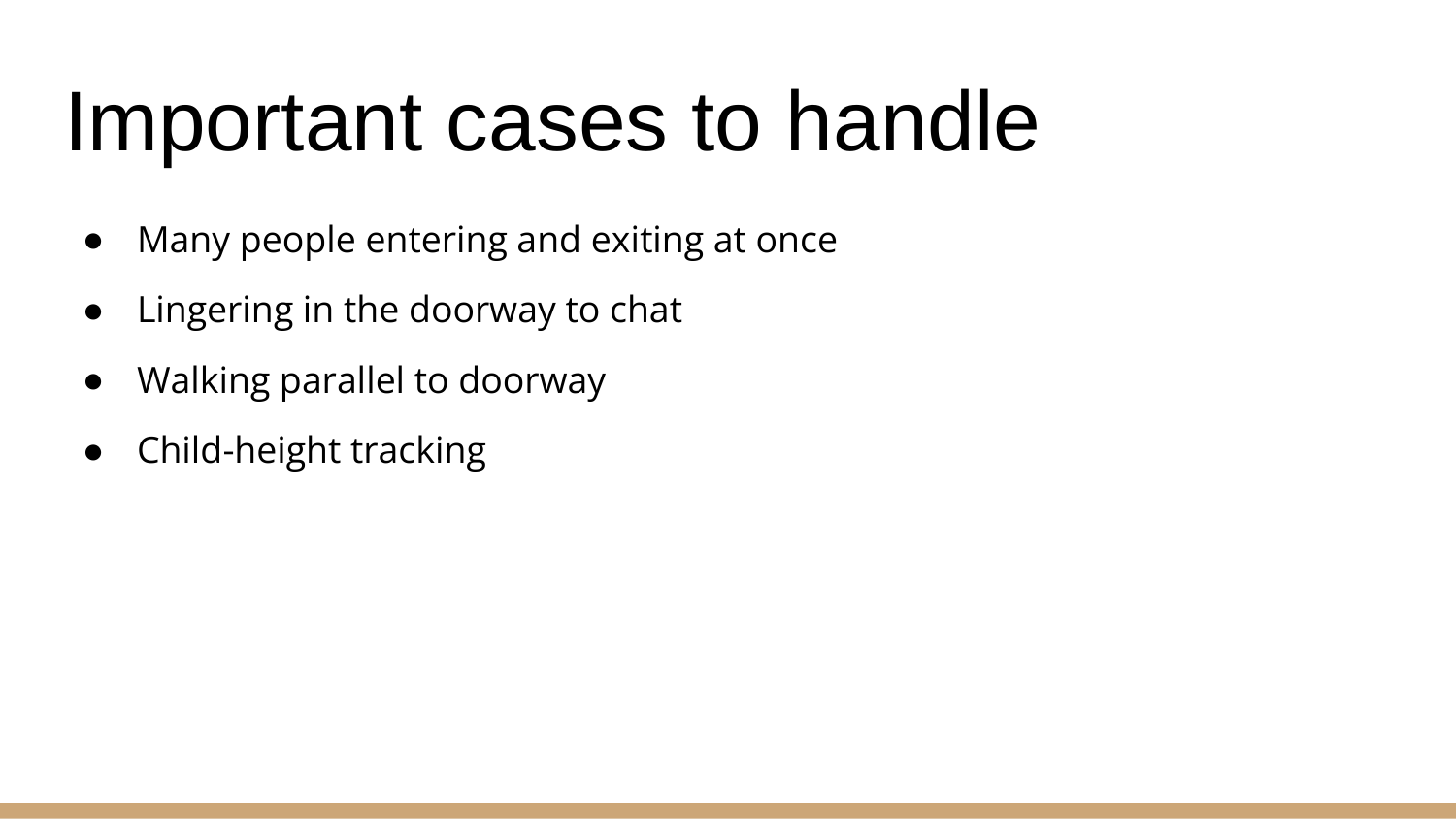

# Important cases to handle
Many people entering and exiting at once
Lingering in the doorway to chat
Walking parallel to doorway
Child-height tracking